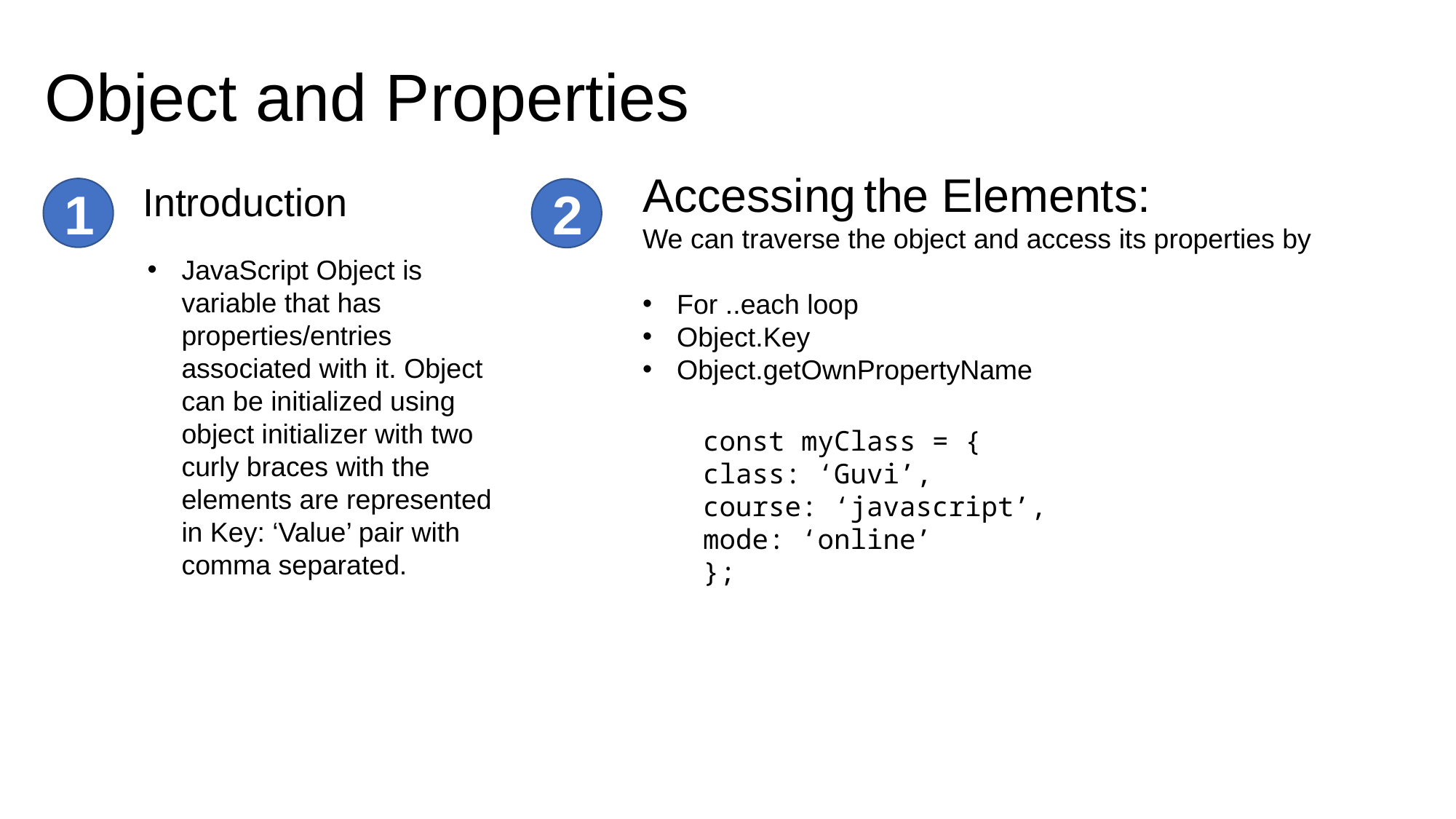

# Object and Properties
Accessing the Elements:
We can traverse the object and access its properties by

For ..each loop
Object.Key
Object.getOwnPropertyName
Introduction
1
2
JavaScript Object is variable that has properties/entries associated with it. Object can be initialized using object initializer with two curly braces with the elements are represented in Key: ‘Value’ pair with comma separated.
const myClass = {
class: ‘Guvi’,
course: ‘javascript’,
mode: ‘online’
};